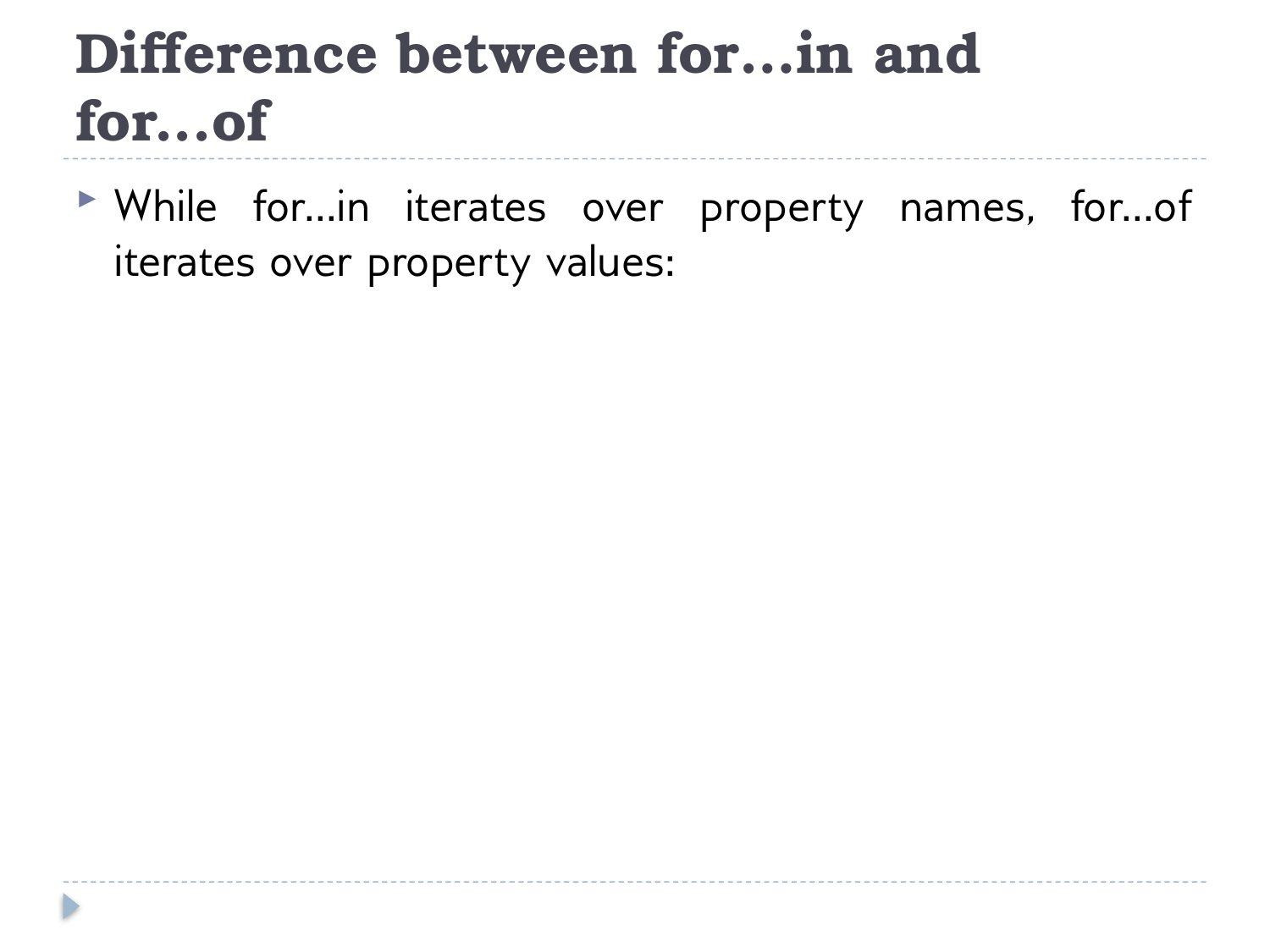

# Difference between for…in and for...of
While for...in iterates over property names, for...of iterates over property values: